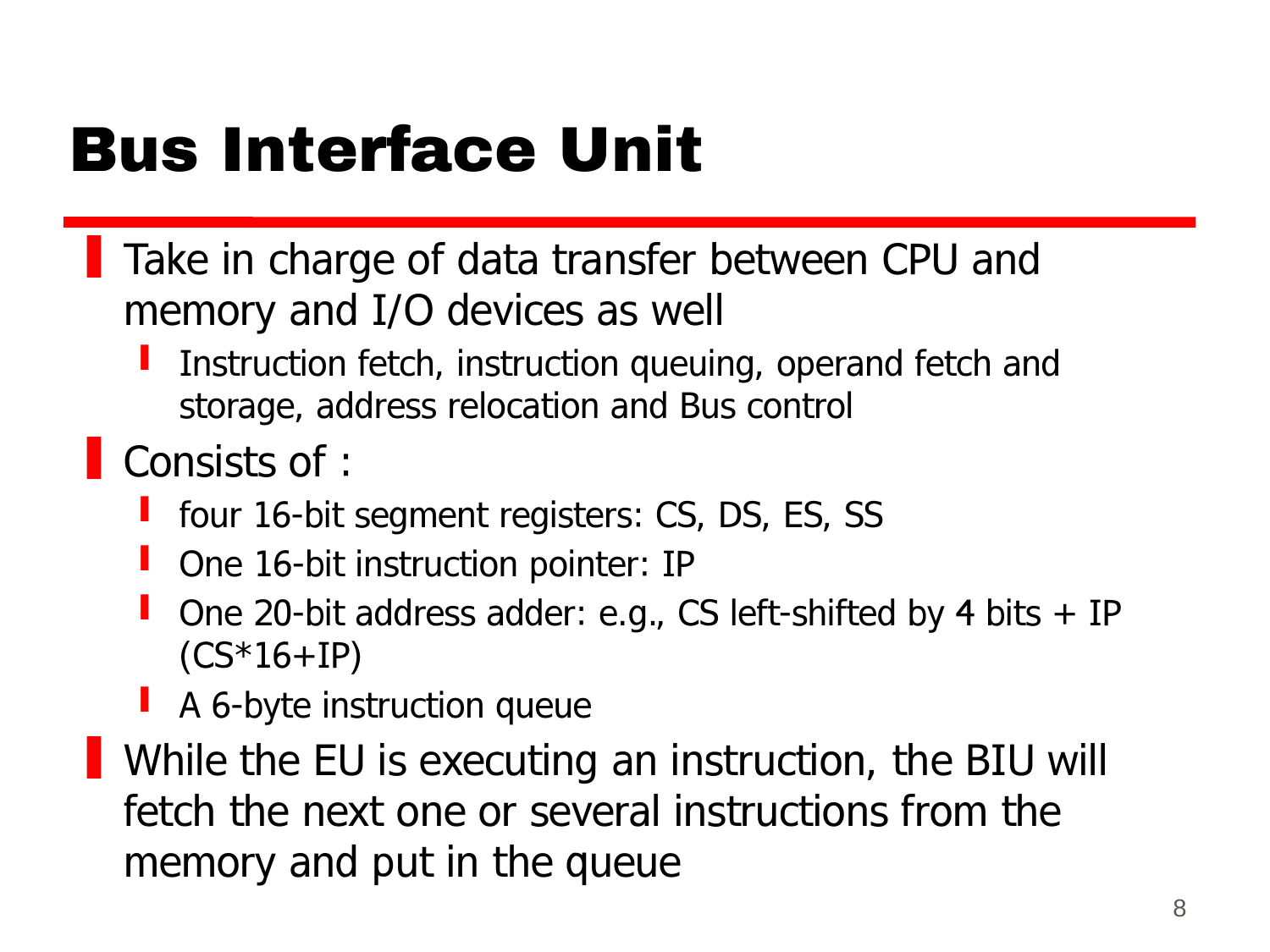

# Bus Interface Unit
Take in charge of data transfer between CPU and memory and I/O devices as well
Instruction fetch, instruction queuing, operand fetch and storage, address relocation and Bus control
Consists of :
four 16-bit segment registers: CS, DS, ES, SS
One 16-bit instruction pointer: IP
One 20-bit address adder: e.g., CS left-shifted by 4 bits + IP (CS*16+IP)
A 6-byte instruction queue
While the EU is executing an instruction, the BIU will fetch the next one or several instructions from the memory and put in the queue
8